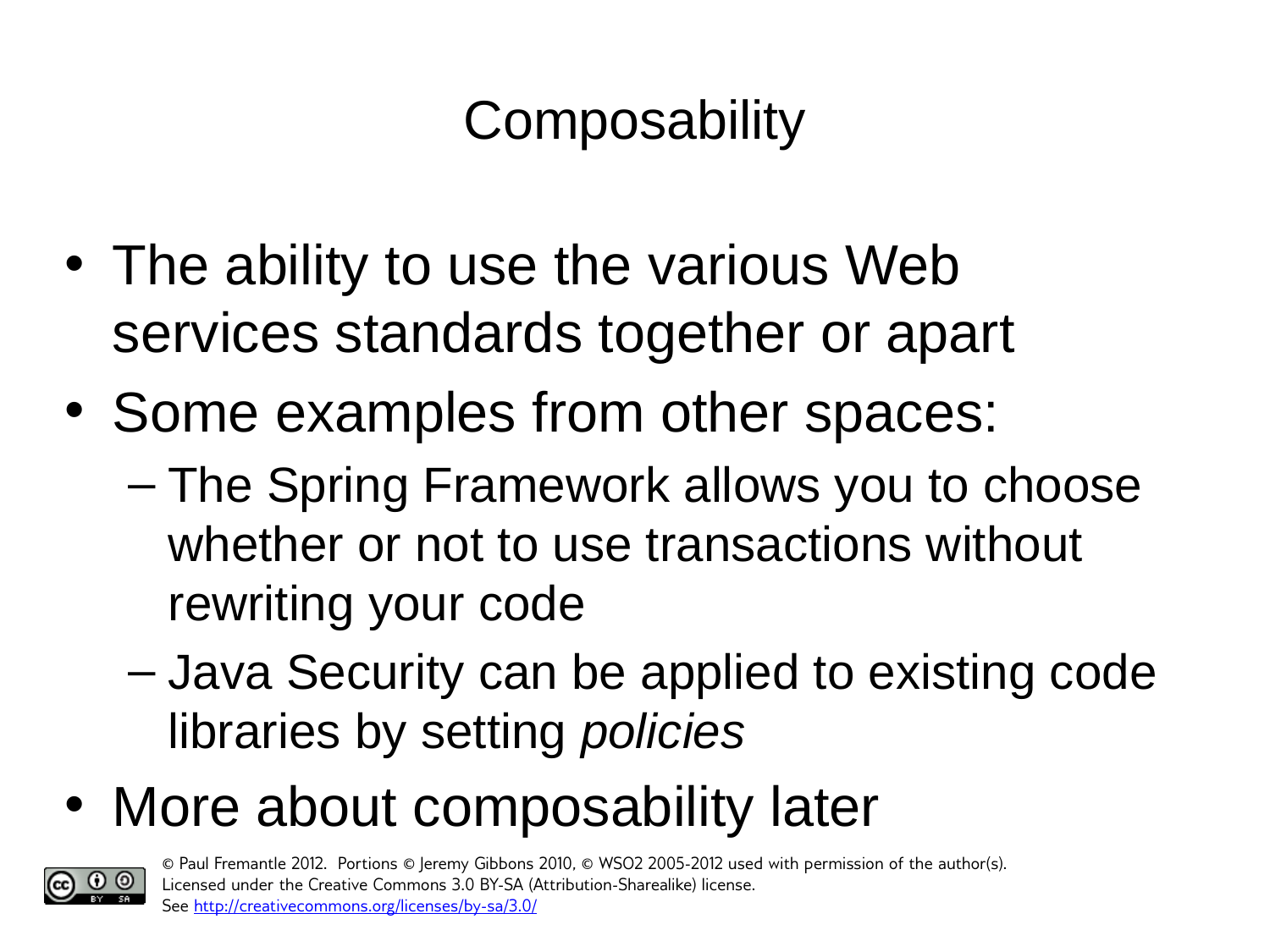

# Composability
The ability to use the various Web services standards together or apart
Some examples from other spaces:
The Spring Framework allows you to choose whether or not to use transactions without rewriting your code
Java Security can be applied to existing code libraries by setting policies
More about composability later